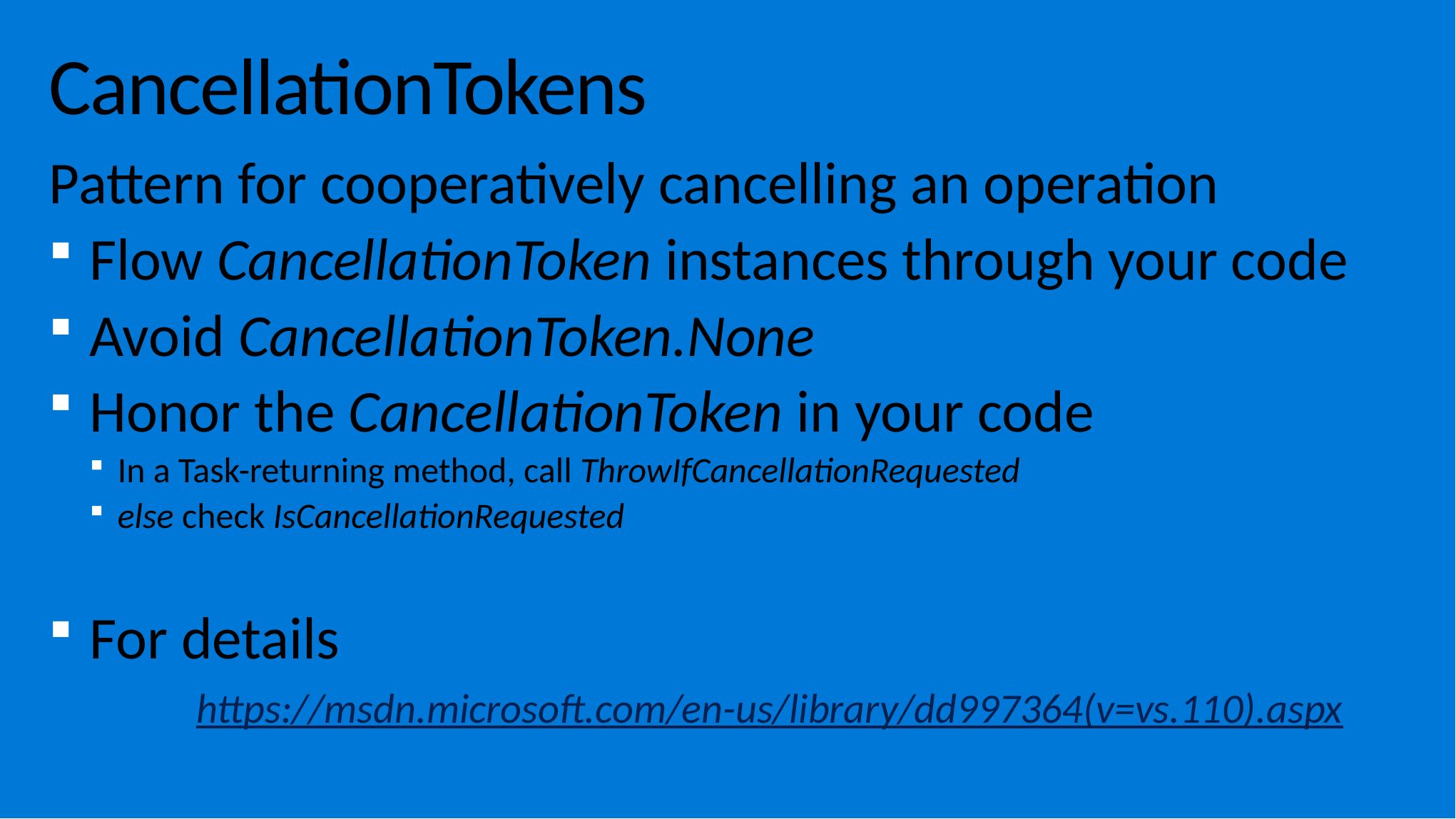

# CancellationTokens
Pattern for cooperatively cancelling an operation
Flow CancellationToken instances through your code
Avoid CancellationToken.None
Honor the CancellationToken in your code
In a Task-returning method, call ThrowIfCancellationRequested
else check IsCancellationRequested

For details
	https://msdn.microsoft.com/en-us/library/dd997364(v=vs.110).aspx